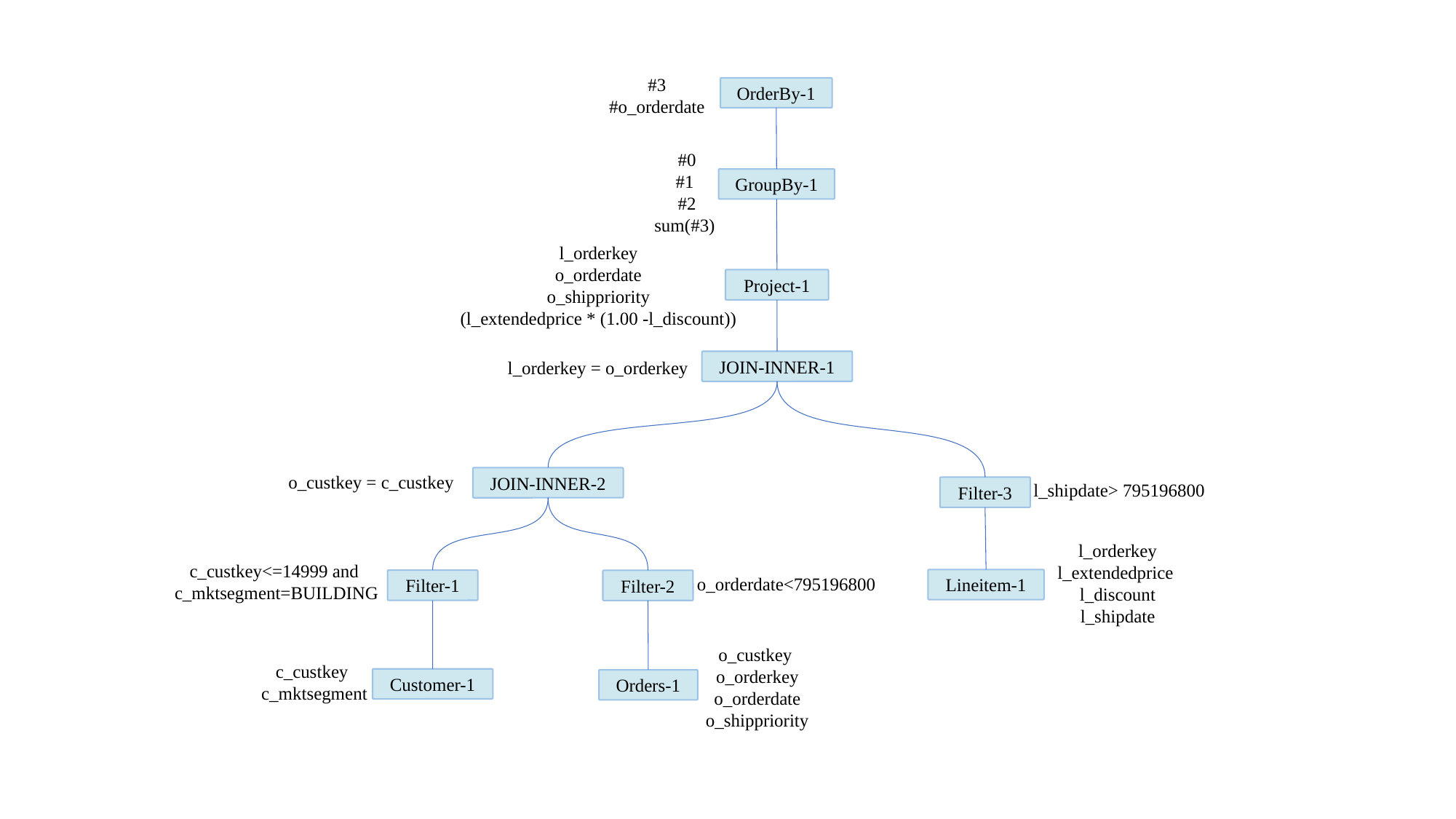

#3
#o_orderdate
OrderBy-1
#0
#1
#2
sum(#3)
GroupBy-1
l_orderkey
o_orderdate
o_shippriority
(l_extendedprice * (1.00 -l_discount))
Project-1
l_orderkey = o_orderkey
JOIN-INNER-1
o_custkey = c_custkey
JOIN-INNER-2
l_shipdate> 795196800
Filter-3
l_orderkey
l_extendedprice
l_discount
l_shipdate
c_custkey<=14999 and
c_mktsegment=BUILDING
o_orderdate<795196800
Lineitem-1
Filter-1
Filter-2
o_custkey
o_orderkey
o_orderdate
o_shippriority
c_custkey
c_mktsegment
Customer-1
Orders-1